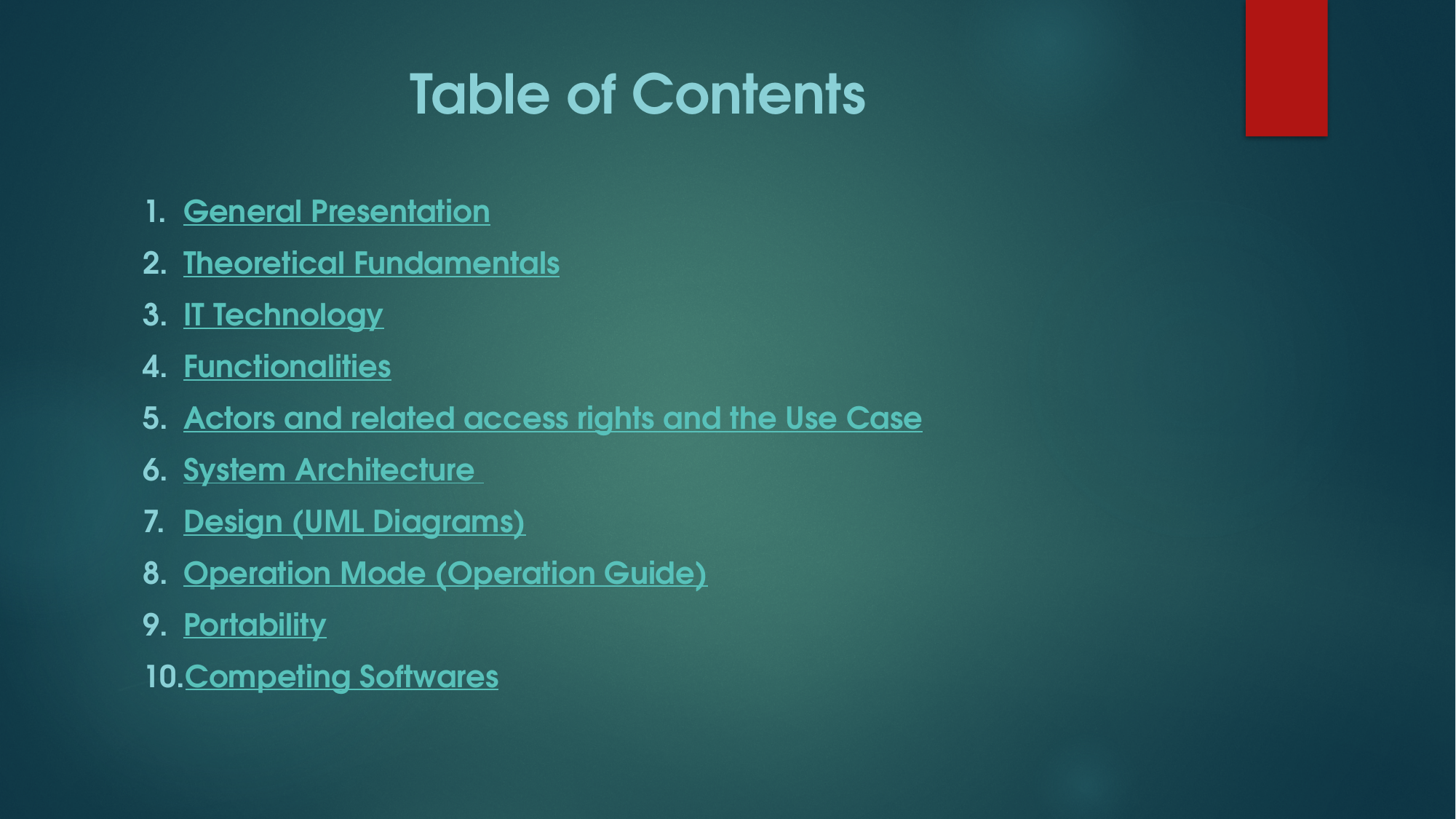

# Table of Contents
General Presentation
Theoretical Fundamentals
IT Technology
Functionalities
Actors and related access rights and the Use Case
System Architecture
Design (UML Diagrams)
Operation Mode (Operation Guide)
Portability
Competing Softwares